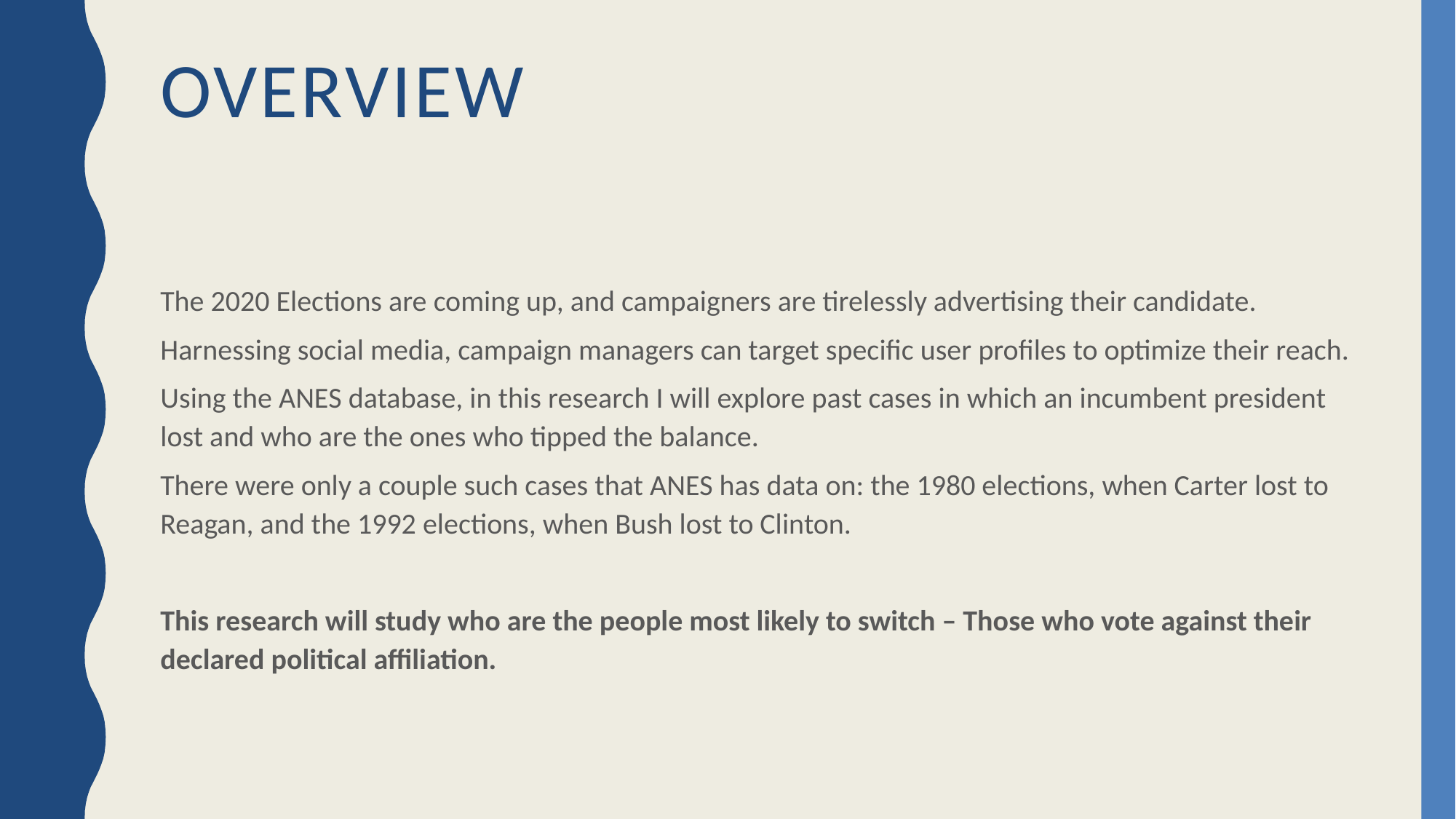

# Overview
The 2020 Elections are coming up, and campaigners are tirelessly advertising their candidate.
Harnessing social media, campaign managers can target specific user profiles to optimize their reach.
Using the ANES database, in this research I will explore past cases in which an incumbent president lost and who are the ones who tipped the balance.
There were only a couple such cases that ANES has data on: the 1980 elections, when Carter lost to Reagan, and the 1992 elections, when Bush lost to Clinton.

This research will study who are the people most likely to switch – Those who vote against their declared political affiliation.